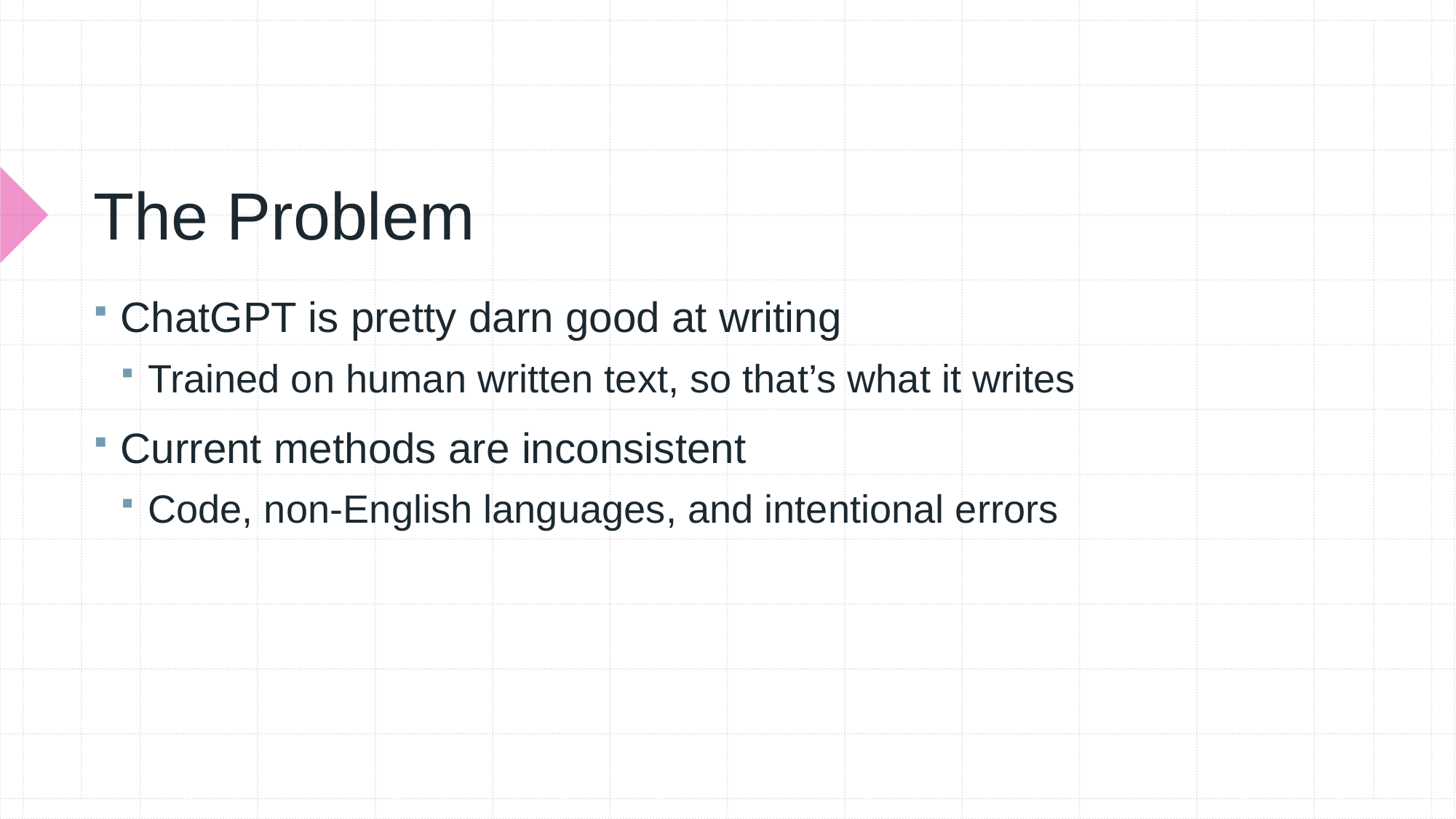

# The Problem
ChatGPT is pretty darn good at writing
Trained on human written text, so that’s what it writes
Current methods are inconsistent
Code, non-English languages, and intentional errors